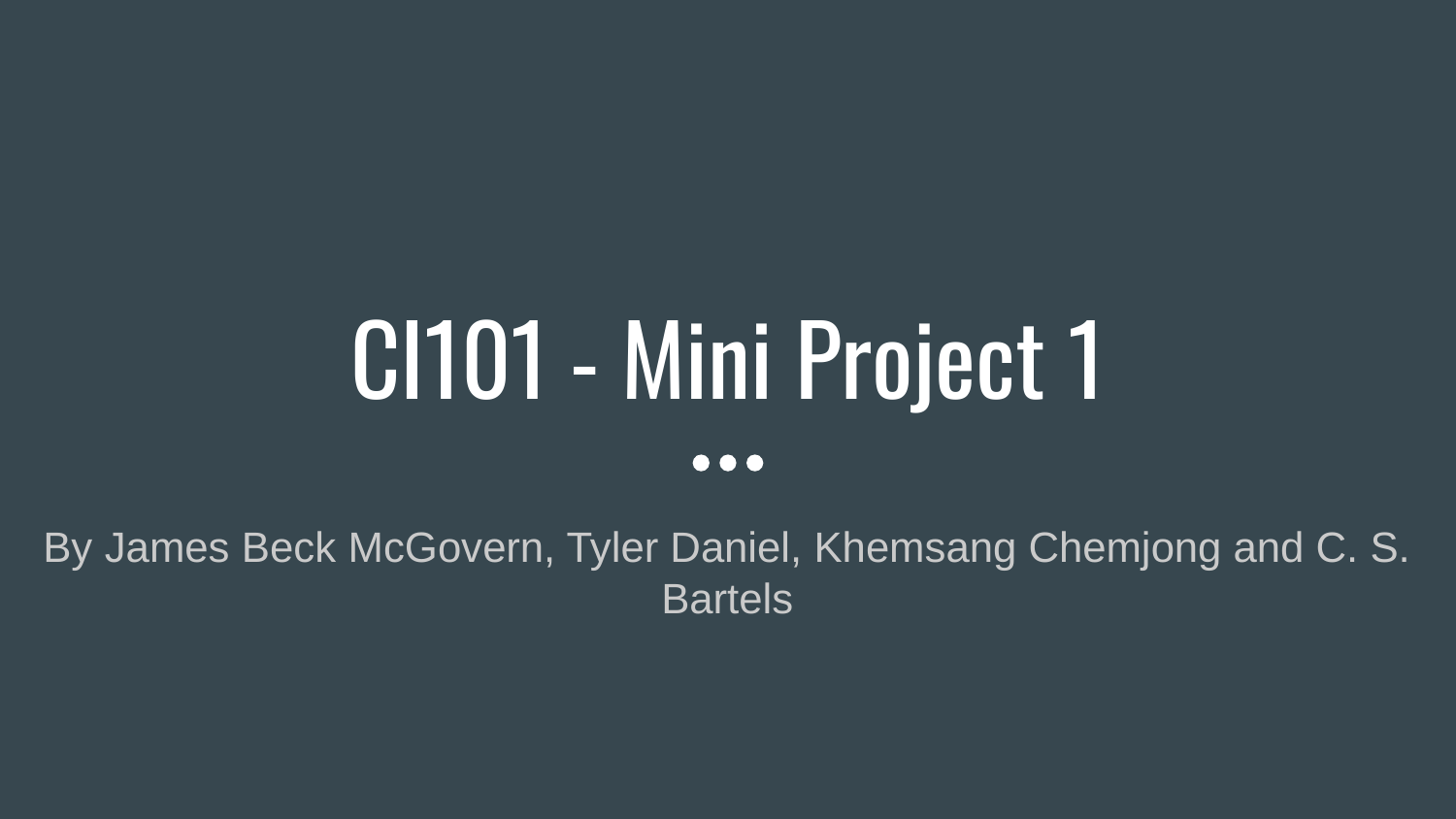

# CI101 - Mini Project 1
By James Beck McGovern, Tyler Daniel, Khemsang Chemjong and C. S. Bartels